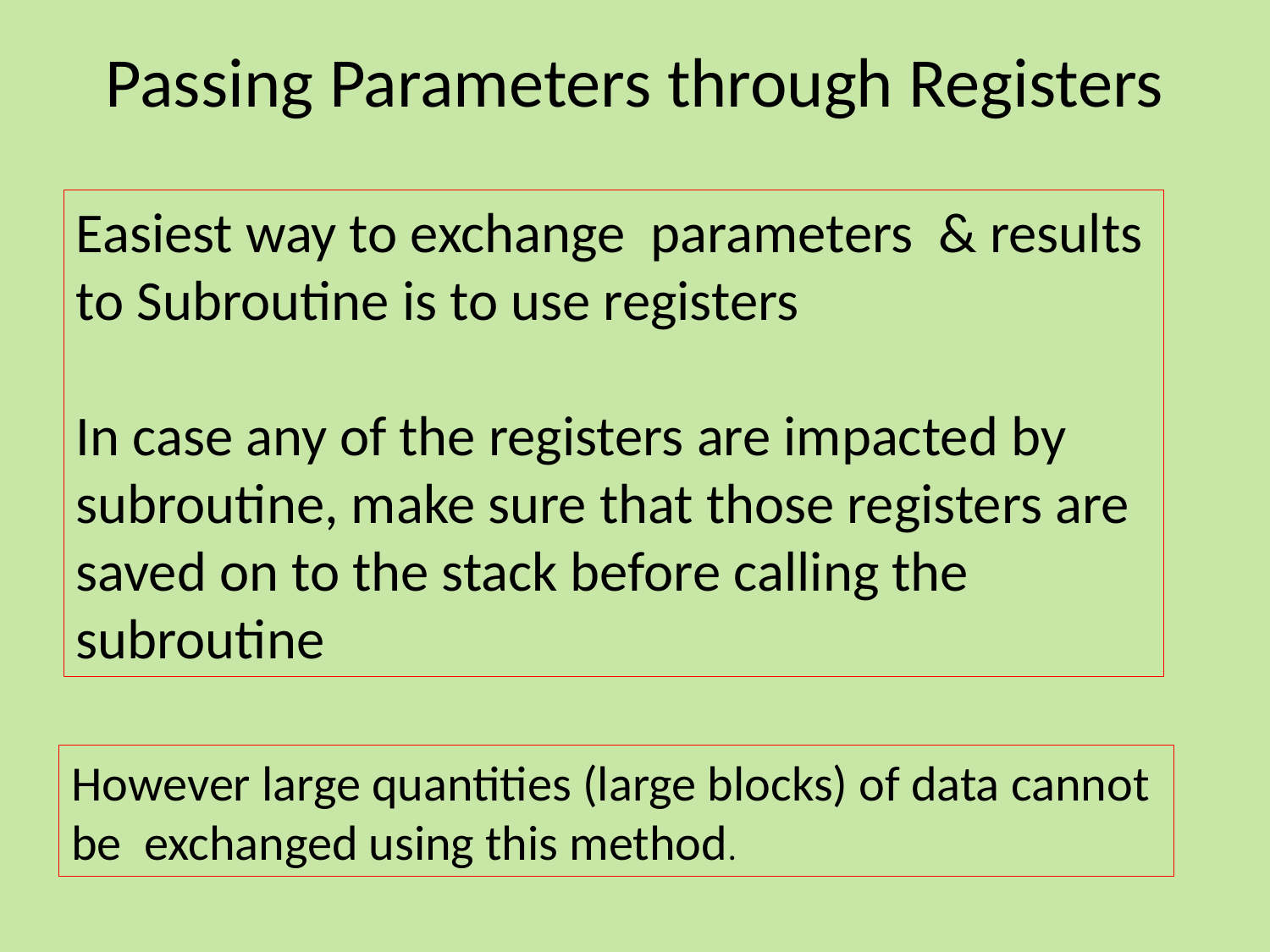

# Passing Parameters through Registers
Easiest way to exchange  parameters  & results to Subroutine is to use registers

In case any of the registers are impacted by subroutine, make sure that those registers are saved on to the stack before calling the subroutine
However large quantities (large blocks) of data cannot
be  exchanged using this method.